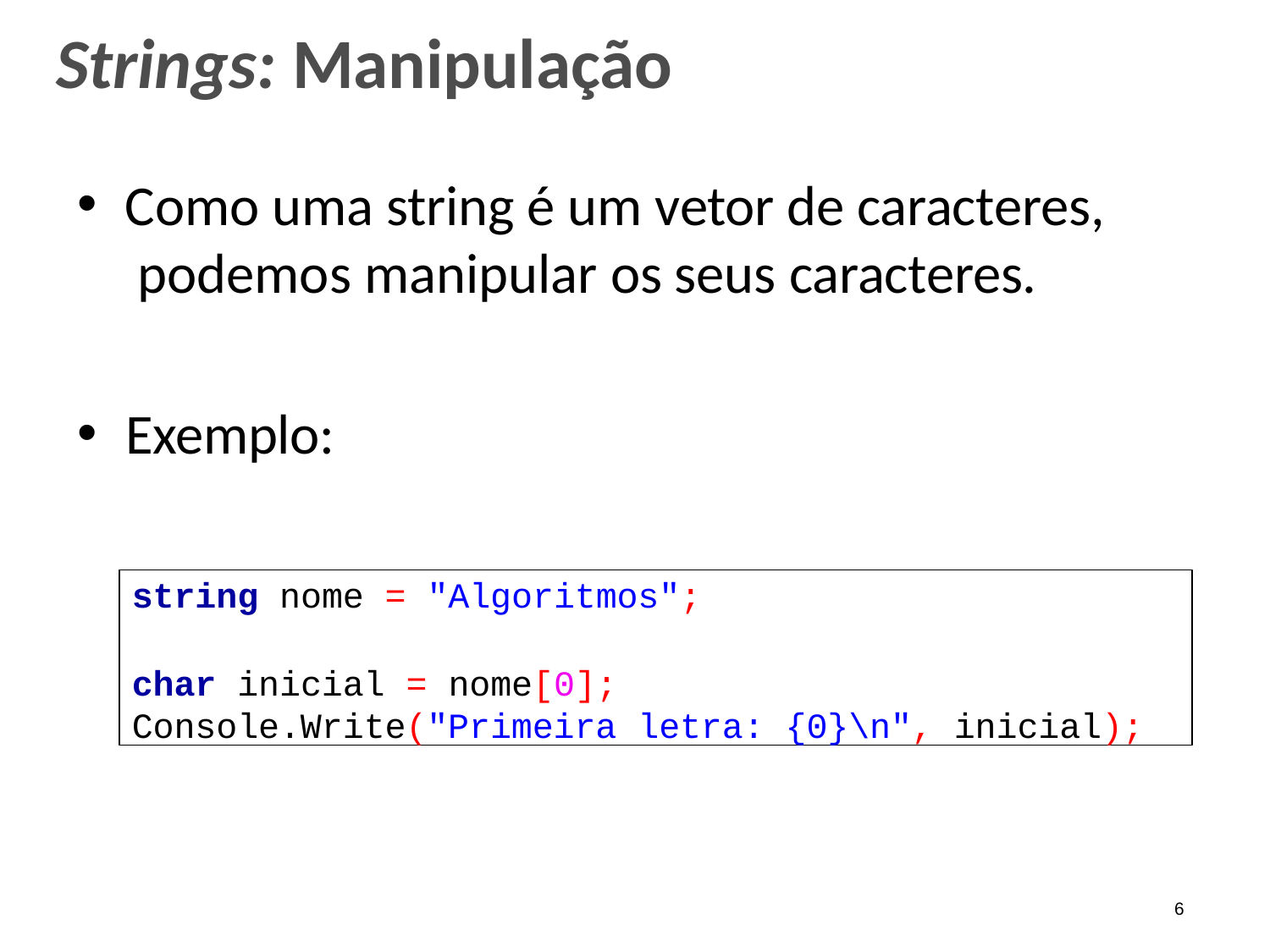

# Strings: Manipulação
Como uma string é um vetor de caracteres,  podemos manipular os seus caracteres.

Exemplo:
string nome = "Algoritmos";

char inicial = nome[0];
Console.Write("Primeira letra: {0}\n", inicial);
6